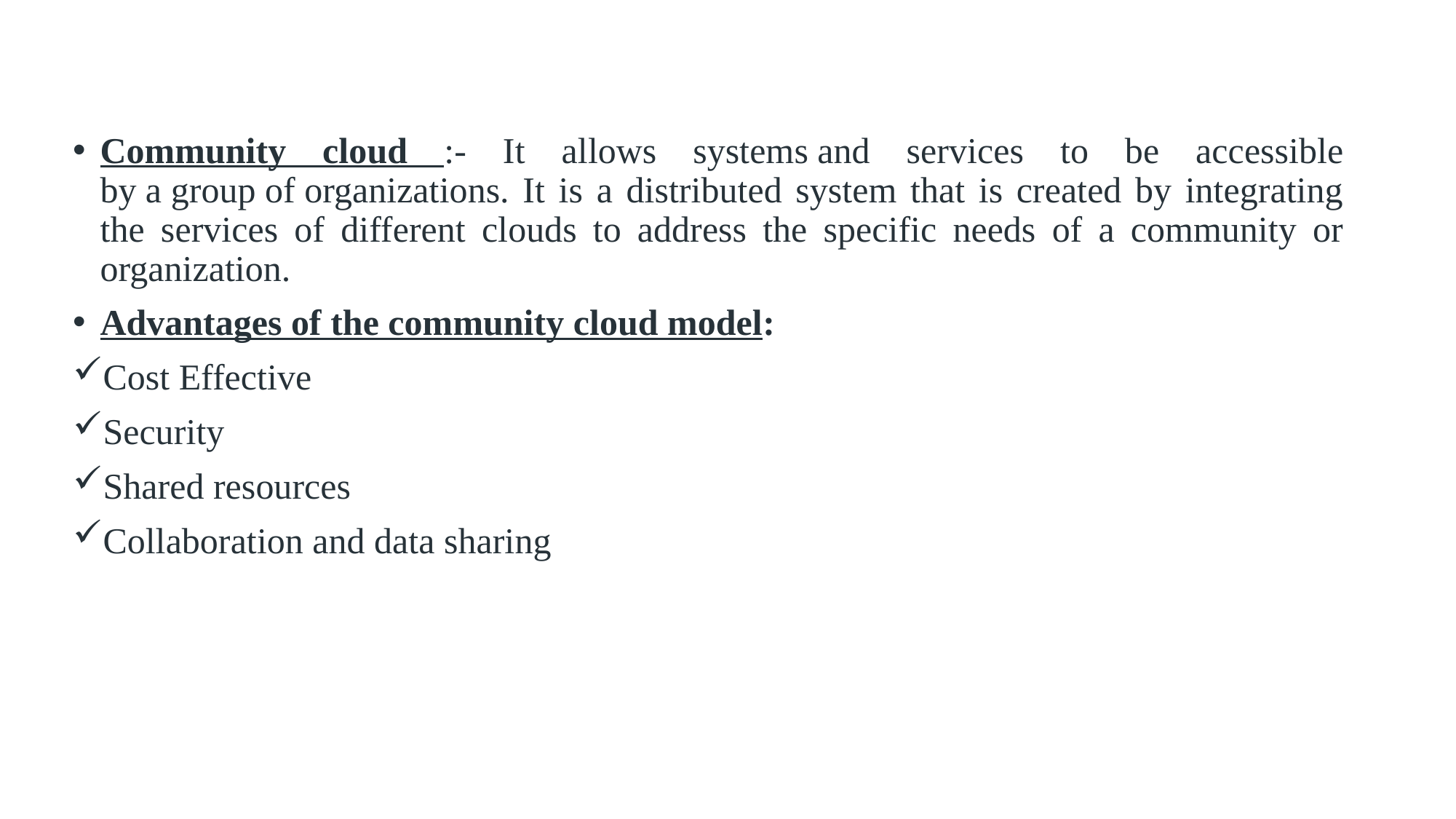

Community cloud :- It allows systems and services to be accessible by a group of organizations. It is a distributed system that is created by integrating the services of different clouds to address the specific needs of a community or organization.
Advantages of the community cloud model:
Cost Effective
Security
Shared resources
Collaboration and data sharing